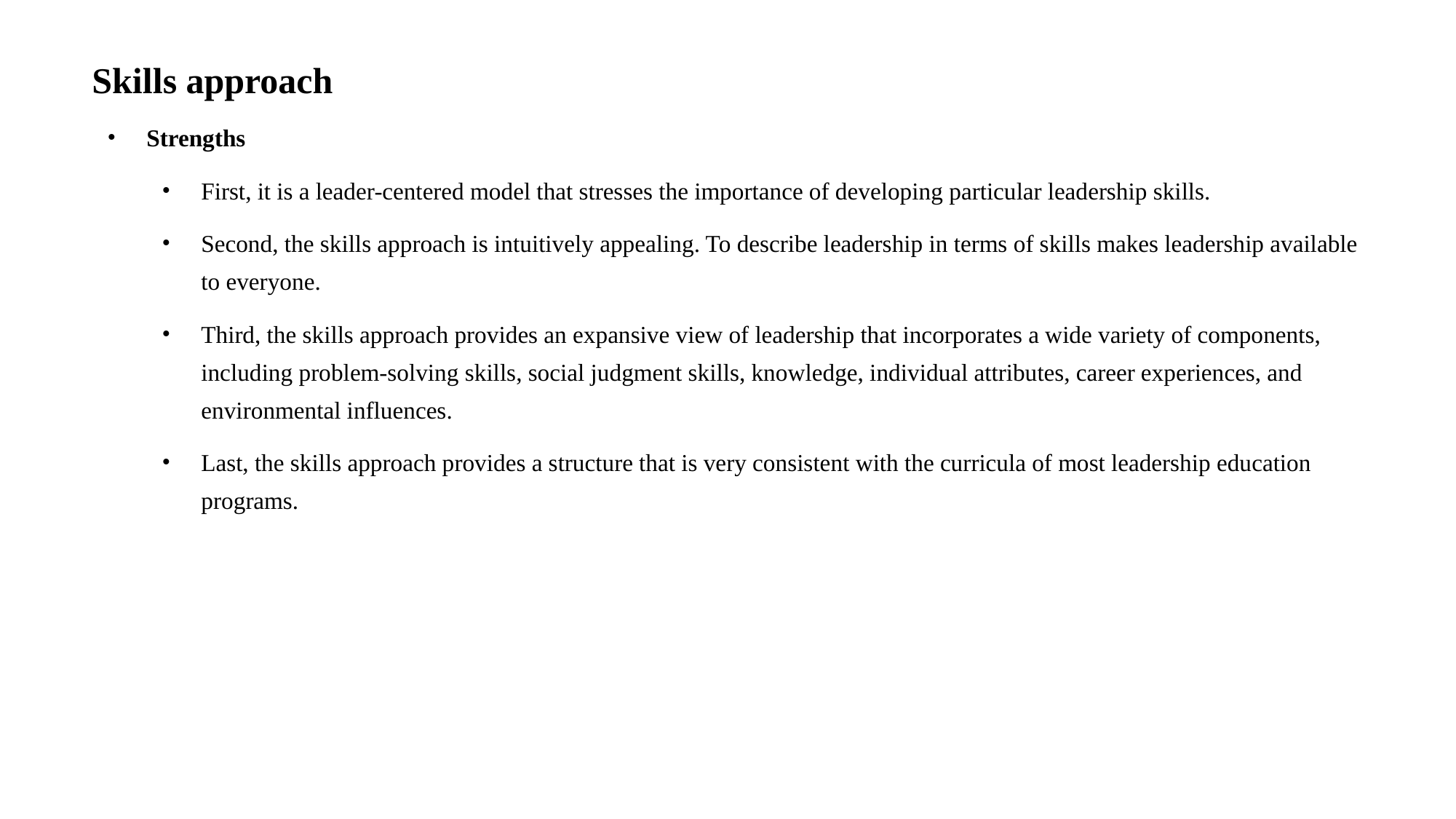

# Skills approach
Strengths
First, it is a leader-centered model that stresses the importance of developing particular leadership skills.
Second, the skills approach is intuitively appealing. To describe leadership in terms of skills makes leadership available to everyone.
Third, the skills approach provides an expansive view of leadership that incorporates a wide variety of components, including problem-solving skills, social judgment skills, knowledge, individual attributes, career experiences, and environmental influences.
Last, the skills approach provides a structure that is very consistent with the curricula of most leadership education programs.